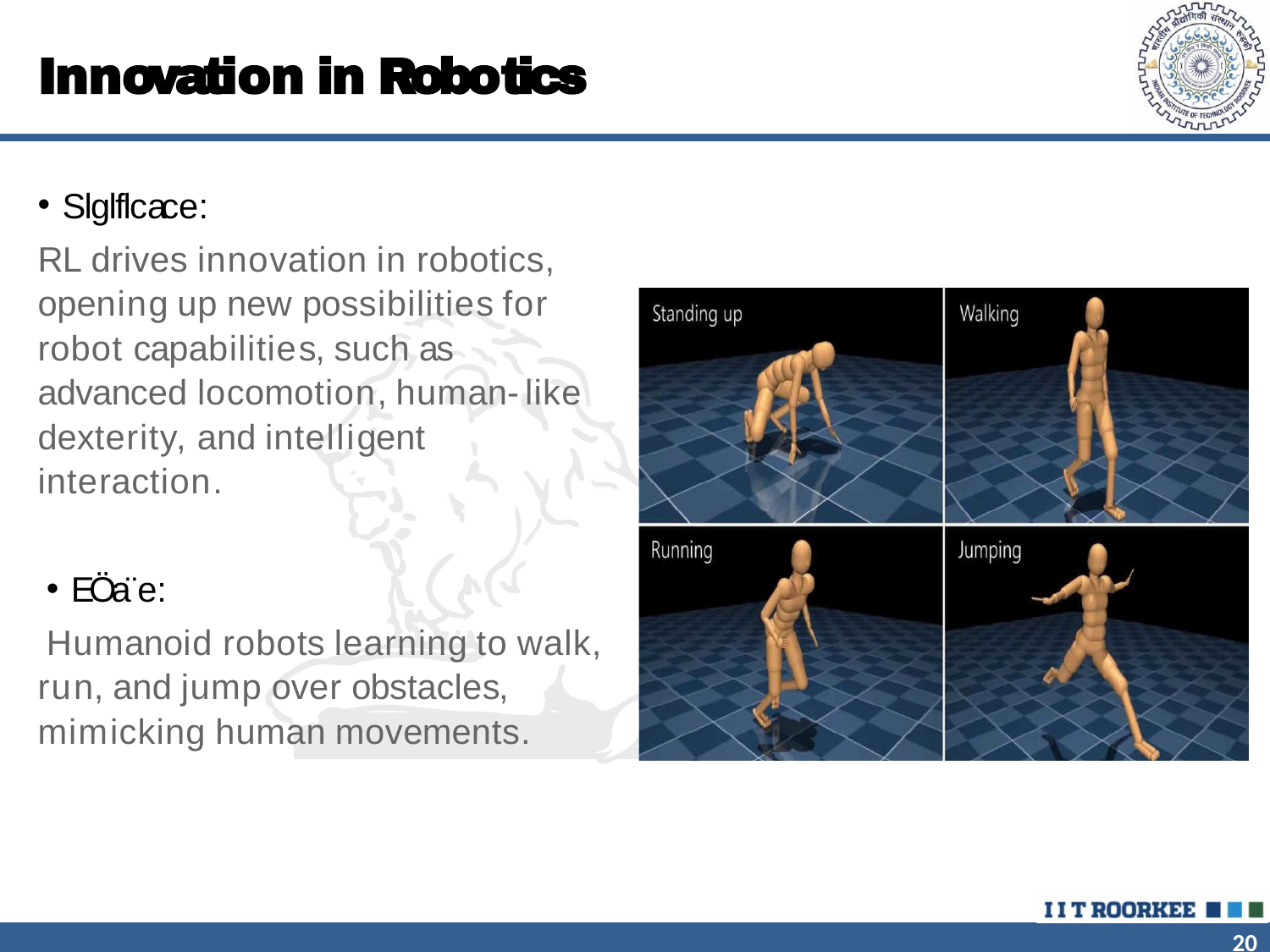

# Innovation in Robotics
Slglflcace:
RL drives innovation in robotics, opening up new possibilities for robot capabilities, such as advanced locomotion, human-like dexterity, and intelligent interaction.

EÖa¨e:
Humanoid robots learning to walk, run, and jump over obstacles, mimicking human movements.

20